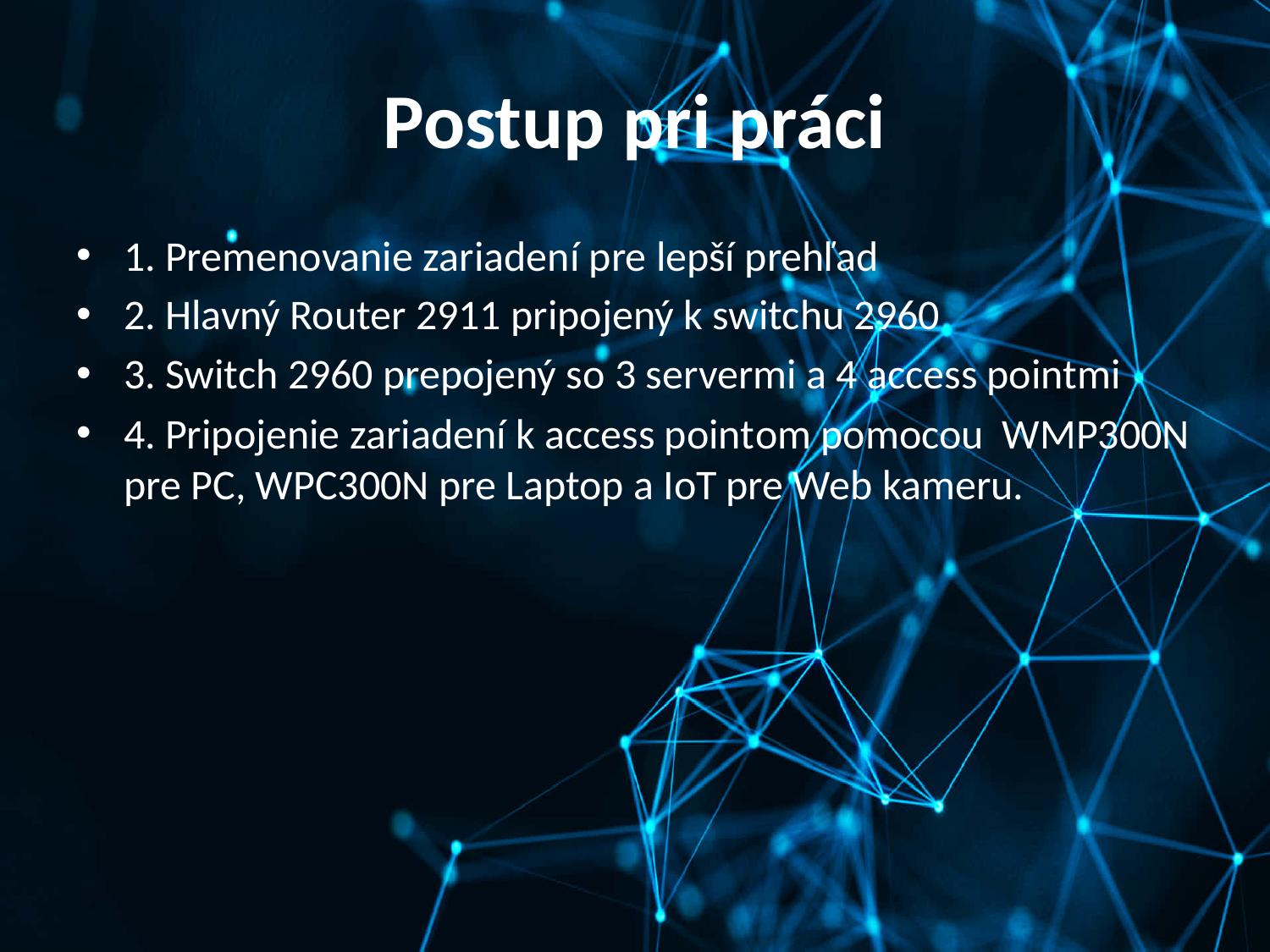

# Postup pri práci
1. Premenovanie zariadení pre lepší prehľad
2. Hlavný Router 2911 pripojený k switchu 2960
3. Switch 2960 prepojený so 3 servermi a 4 access pointmi
4. Pripojenie zariadení k access pointom pomocou  WMP300N pre PC, WPC300N pre Laptop a IoT pre Web kameru.